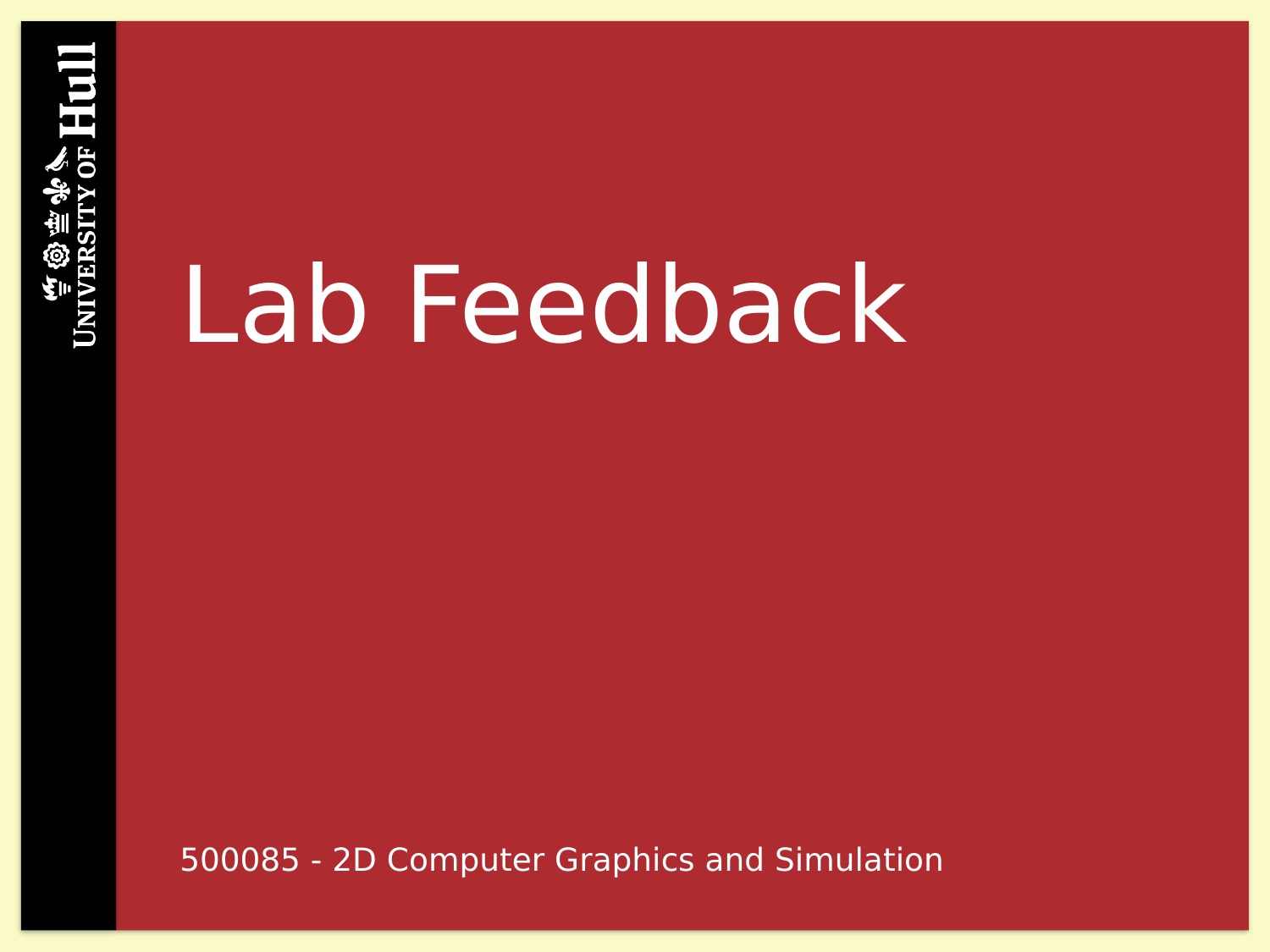

# Lab Feedback
500085 - 2D Computer Graphics and Simulation